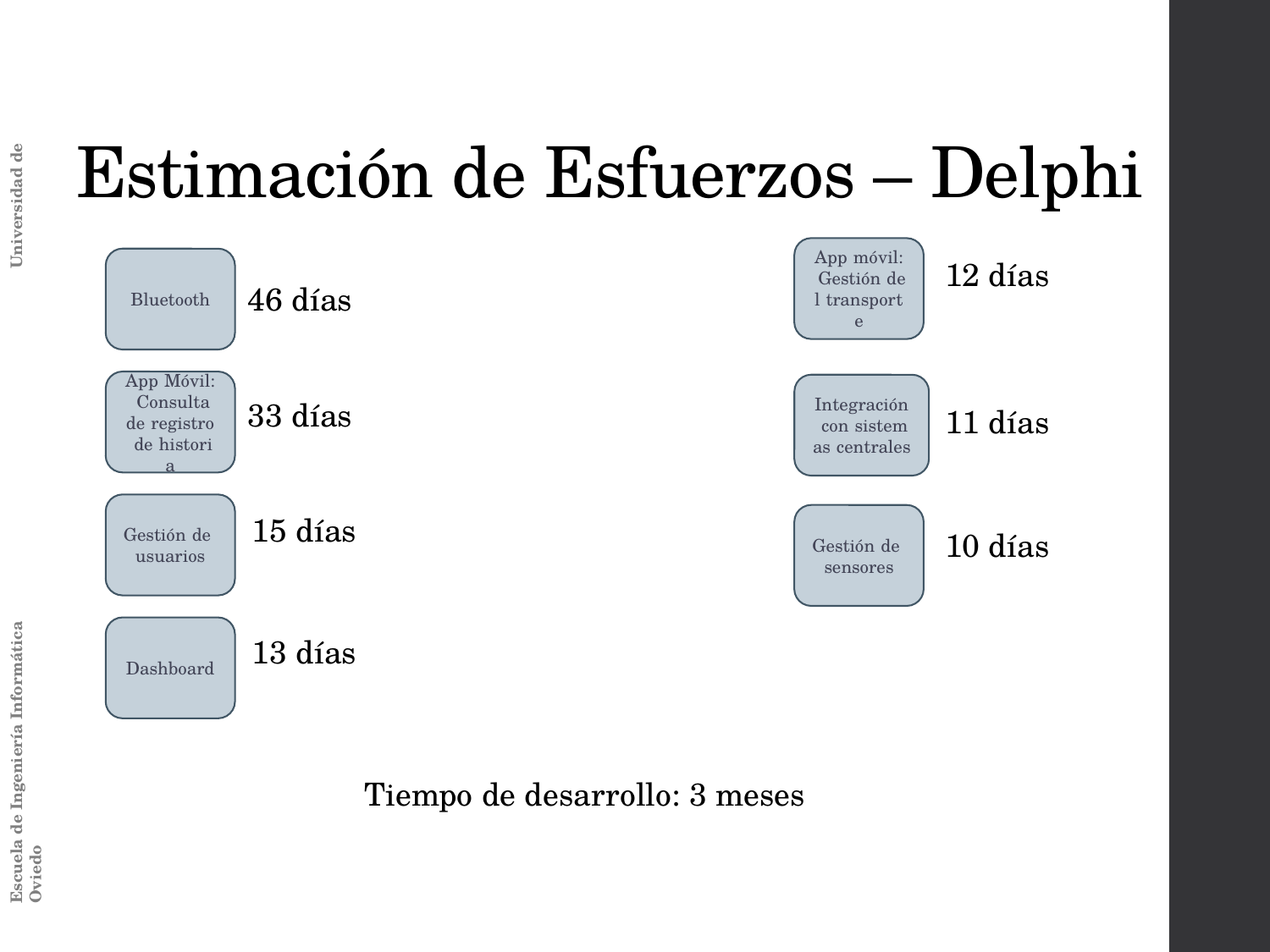

# Estimación de Esfuerzos – Delphi
App móvil: Gestión del transporte
Bluetooth
12 días
46 días
App Móvil: Consulta de registro de historia
Integración con sistemas centrales
33 días
11 días
Gestión de usuarios
15 días
Gestión de sensores
10 días
Dashboard
13 días
Tiempo de desarrollo: 3 meses